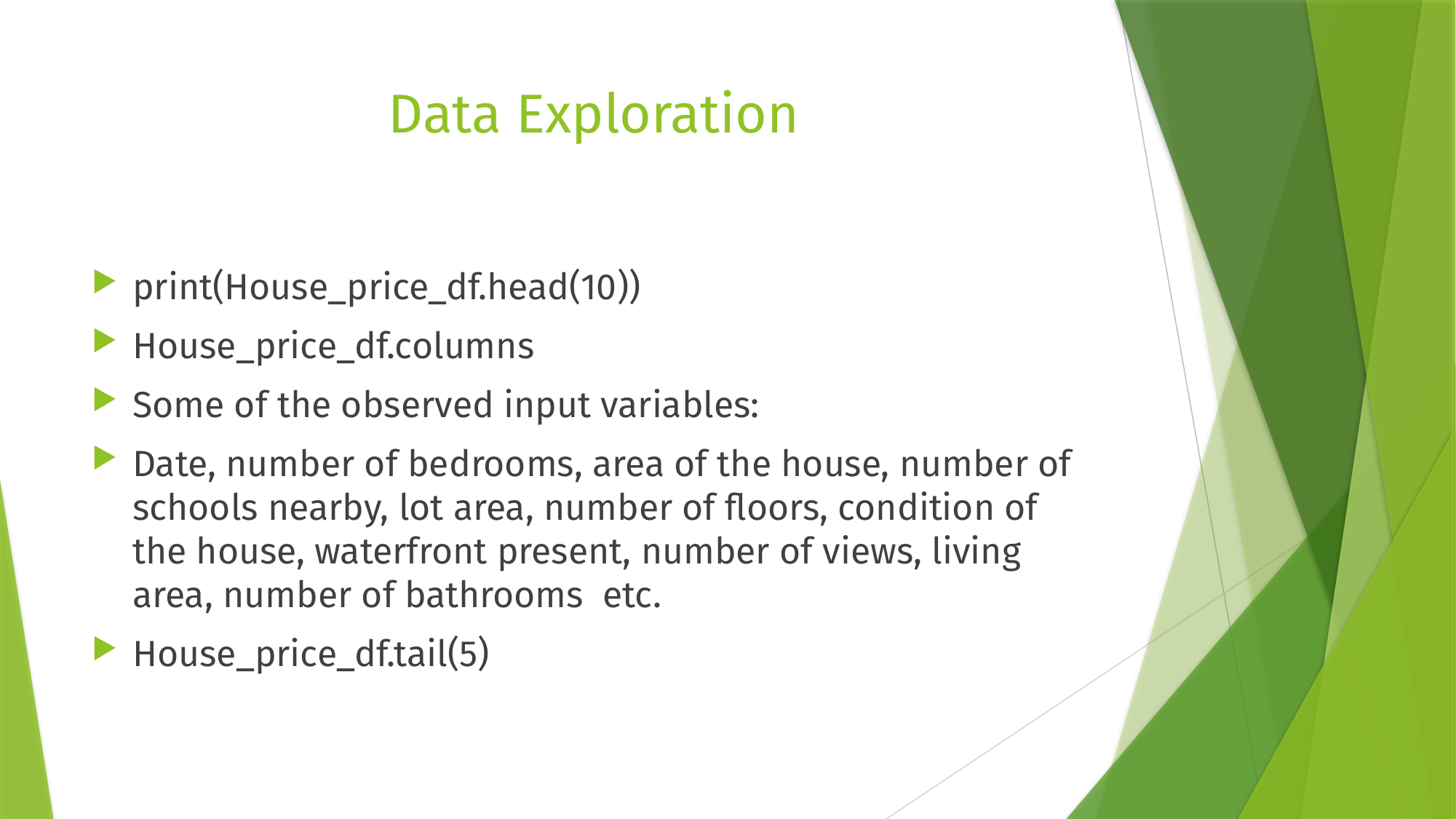

# Data Exploration
print(House_price_df.head(10))
House_price_df.columns
Some of the observed input variables:
Date, number of bedrooms, area of the house, number of schools nearby, lot area, number of floors, condition of the house, waterfront present, number of views, living area, number of bathrooms  etc.
House_price_df.tail(5)